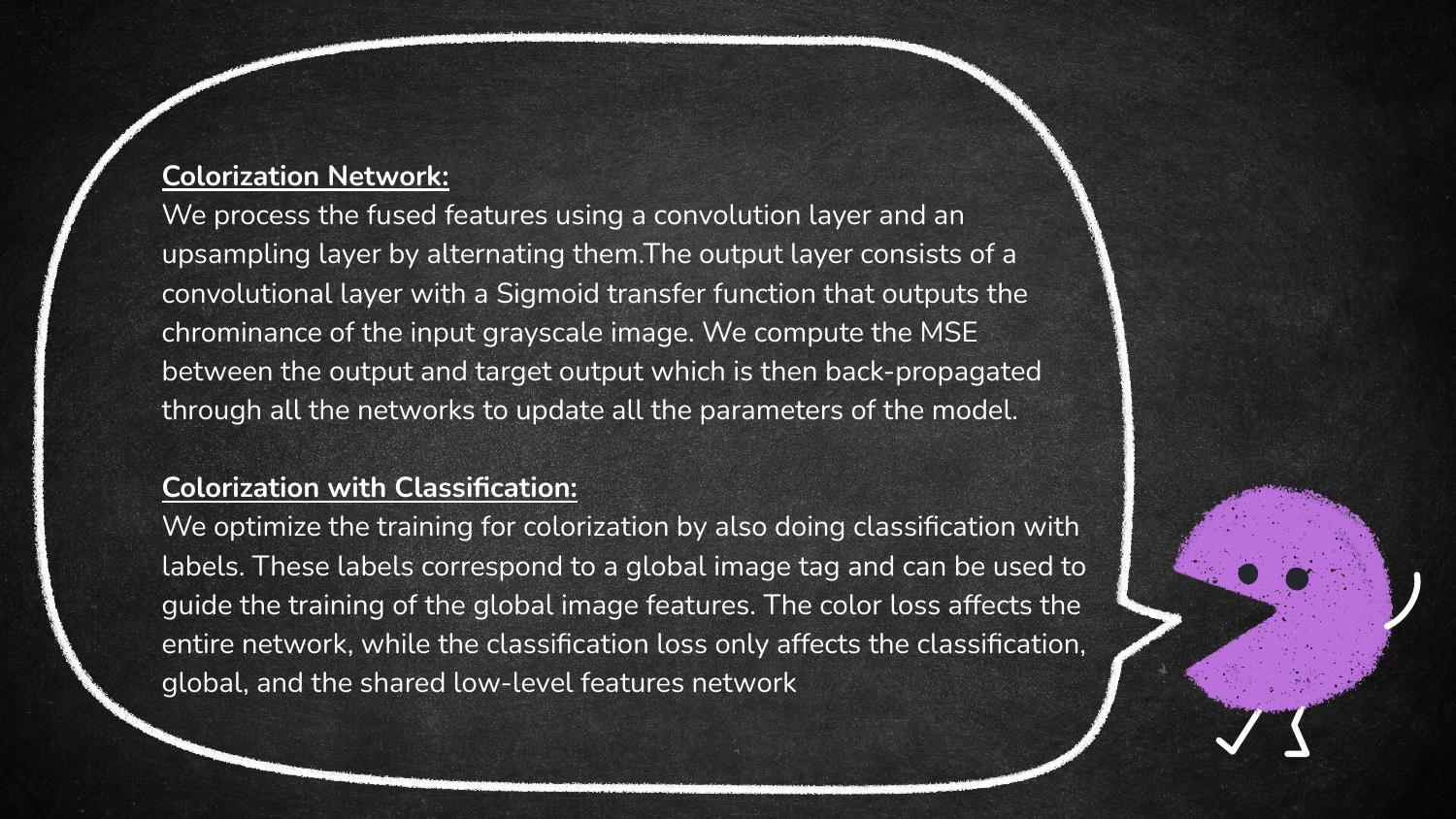

# Colorization Network:
We process the fused features using a convolution layer and an upsampling layer by alternating them.The output layer consists of a convolutional layer with a Sigmoid transfer function that outputs the chrominance of the input grayscale image. We compute the MSE between the output and target output which is then back-propagated through all the networks to update all the parameters of the model.

Colorization with Classification:
We optimize the training for colorization by also doing classification with  labels. These labels correspond to a global image tag and can be used to guide the training of the global image features. The color loss affects the entire network, while the classification loss only affects the classification, global, and the shared low-level features network